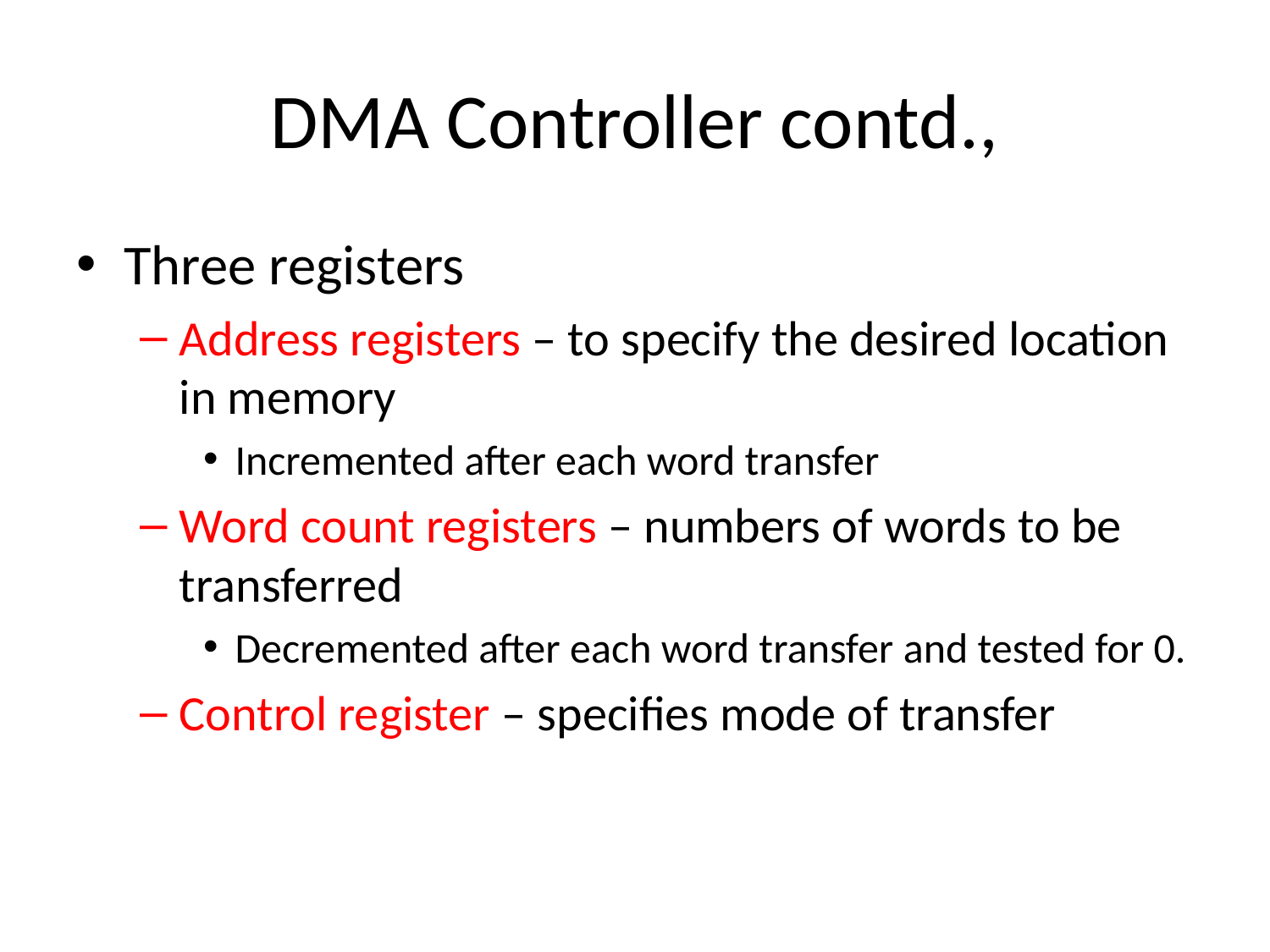

# DMA Controller contd.,
Three registers
Address registers – to specify the desired location in memory
Incremented after each word transfer
Word count registers – numbers of words to be transferred
Decremented after each word transfer and tested for 0.
Control register – specifies mode of transfer